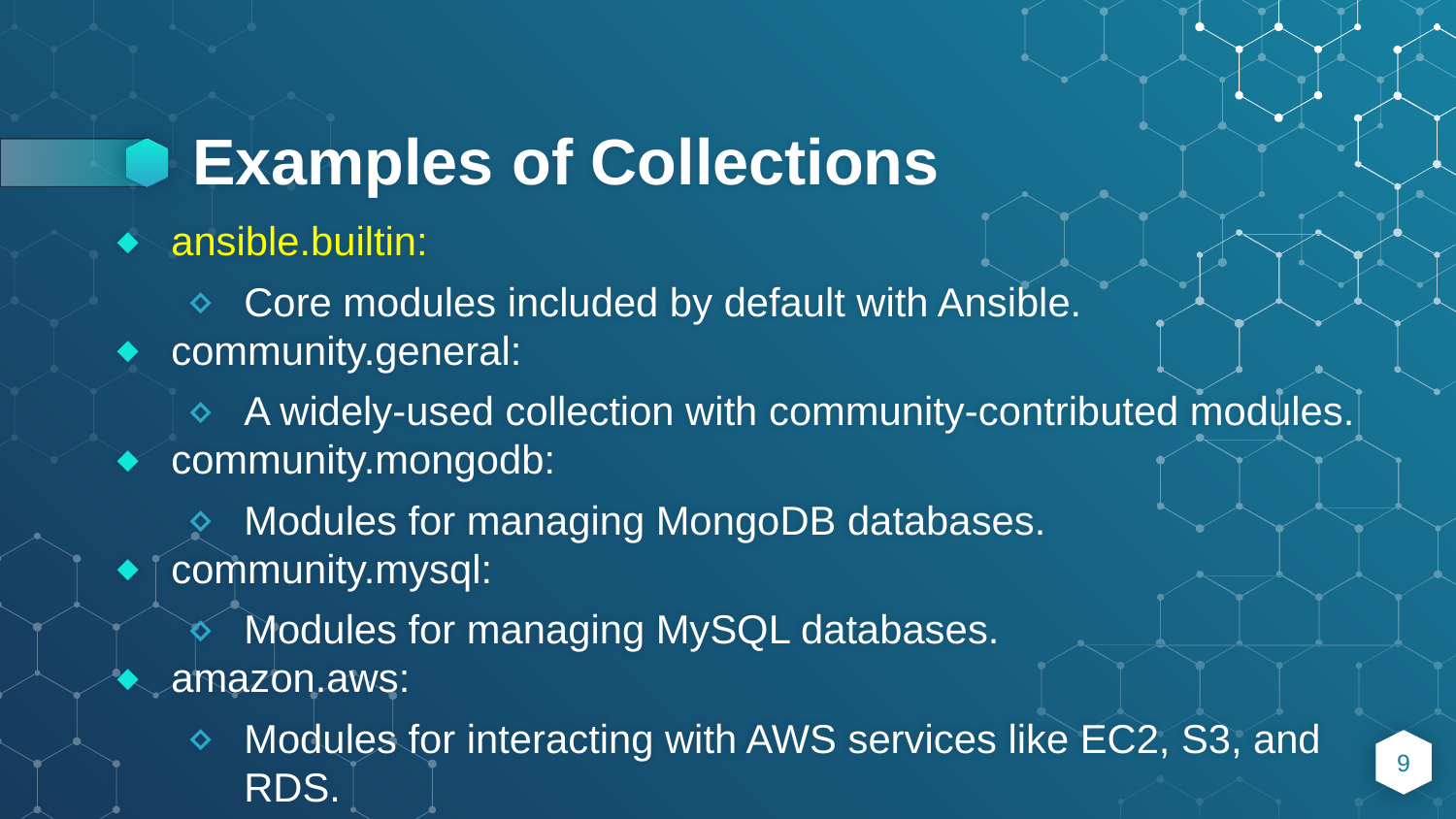

# Examples of Collections
ansible.builtin:
Core modules included by default with Ansible.
community.general:
A widely-used collection with community-contributed modules.
community.mongodb:
Modules for managing MongoDB databases.
community.mysql:
Modules for managing MySQL databases.
amazon.aws:
Modules for interacting with AWS services like EC2, S3, and RDS.
9